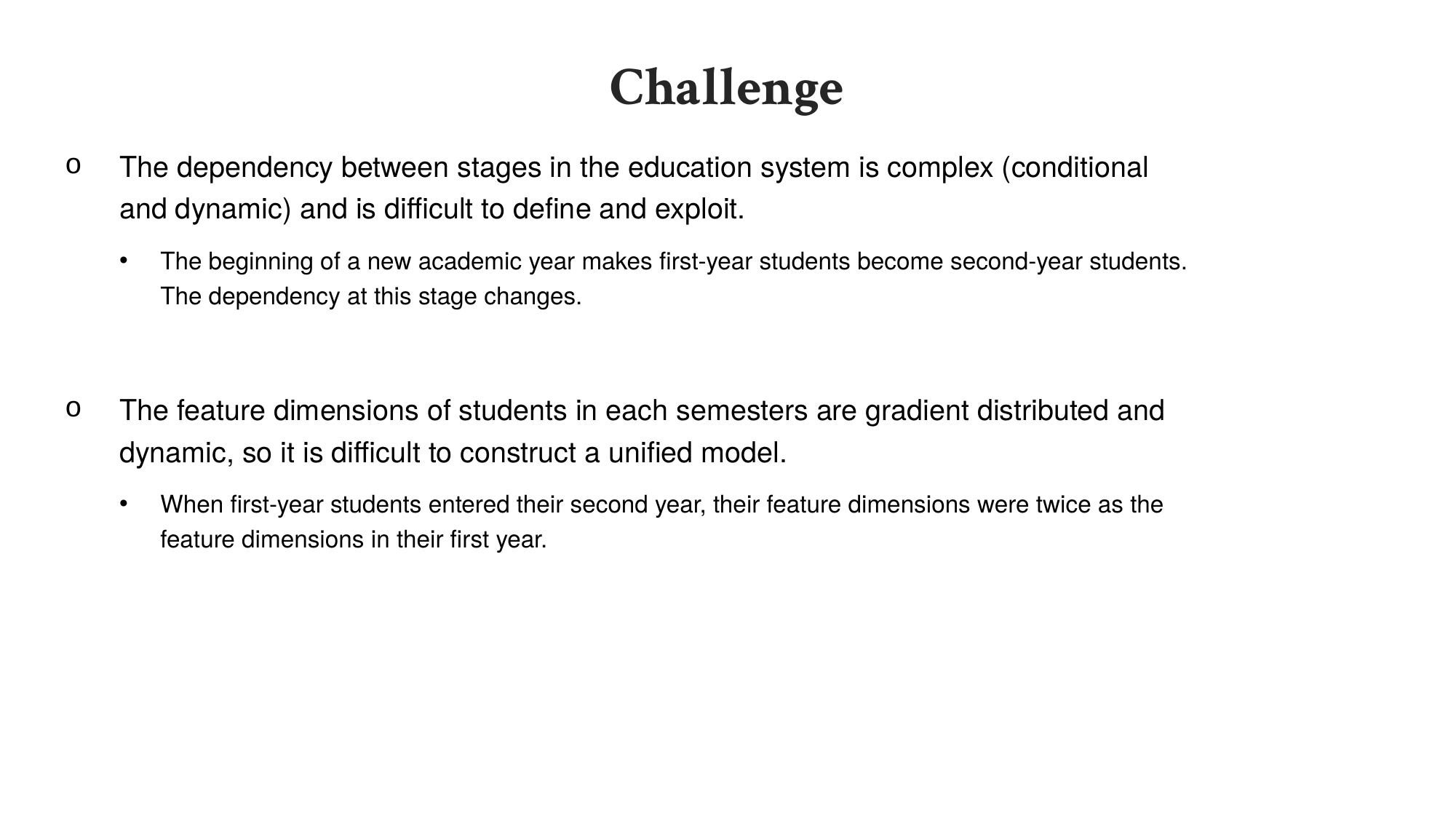

Challenge
The dependency between stages in the education system is complex (conditional and dynamic) and is difficult to define and exploit.
The beginning of a new academic year makes first-year students become second-year students. The dependency at this stage changes.

The feature dimensions of students in each semesters are gradient distributed and dynamic, so it is difficult to construct a unified model.
When first-year students entered their second year, their feature dimensions were twice as the feature dimensions in their first year.